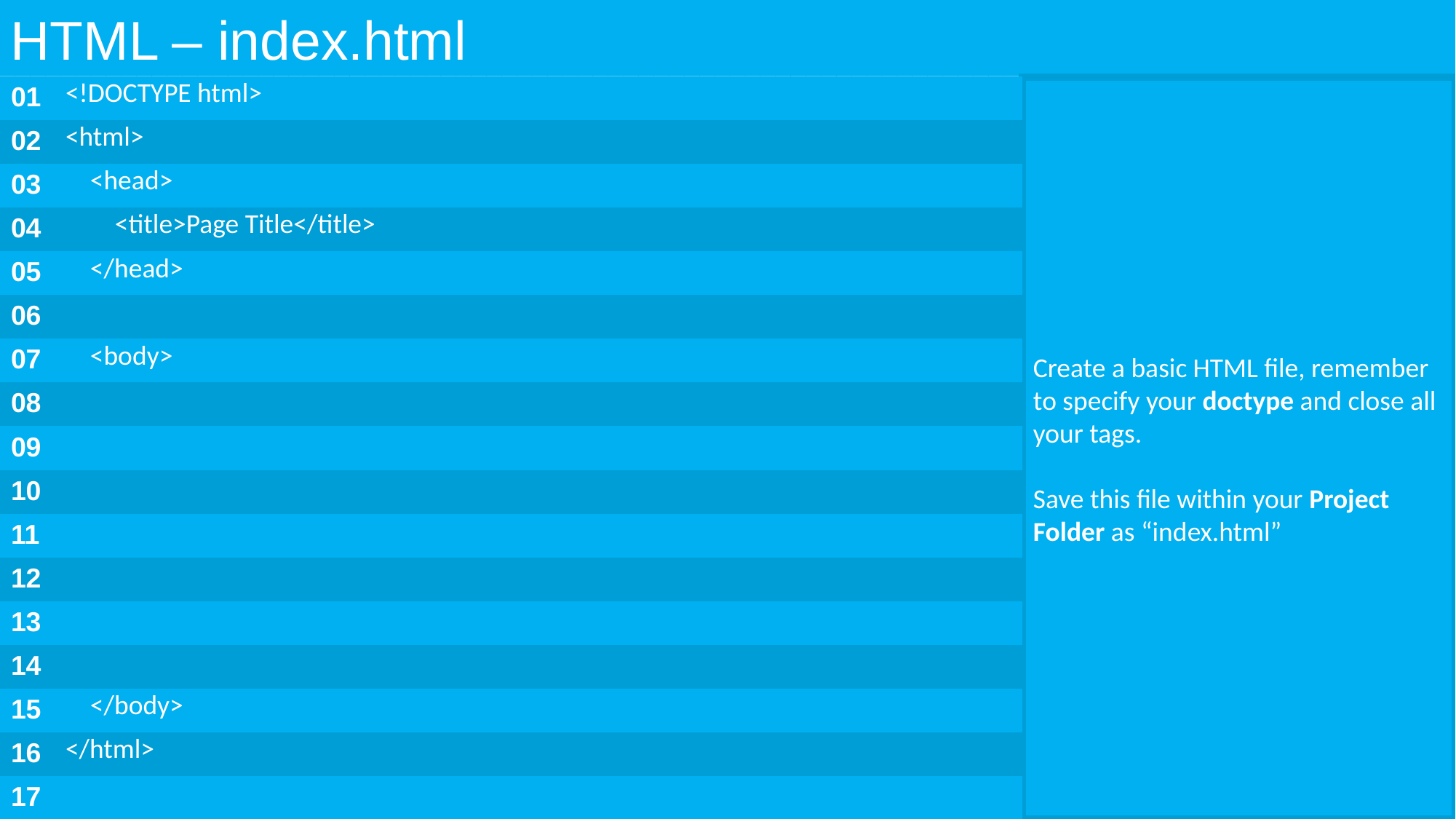

HTML – index.html
| 01 | <!DOCTYPE html> |
| --- | --- |
| 02 | <html> |
| 03 | <head> |
| 04 | <title>Page Title</title> |
| 05 | </head> |
| 06 |  |
| 07 | <body> |
| 08 |  |
| 09 |  |
| 10 |  |
| 11 |  |
| 12 |  |
| 13 |  |
| 14 |  |
| 15 | </body> |
| 16 | </html> |
| 17 |  |
Create a basic HTML file, remember to specify your doctype and close all your tags.

Save this file within your Project Folder as “index.html”